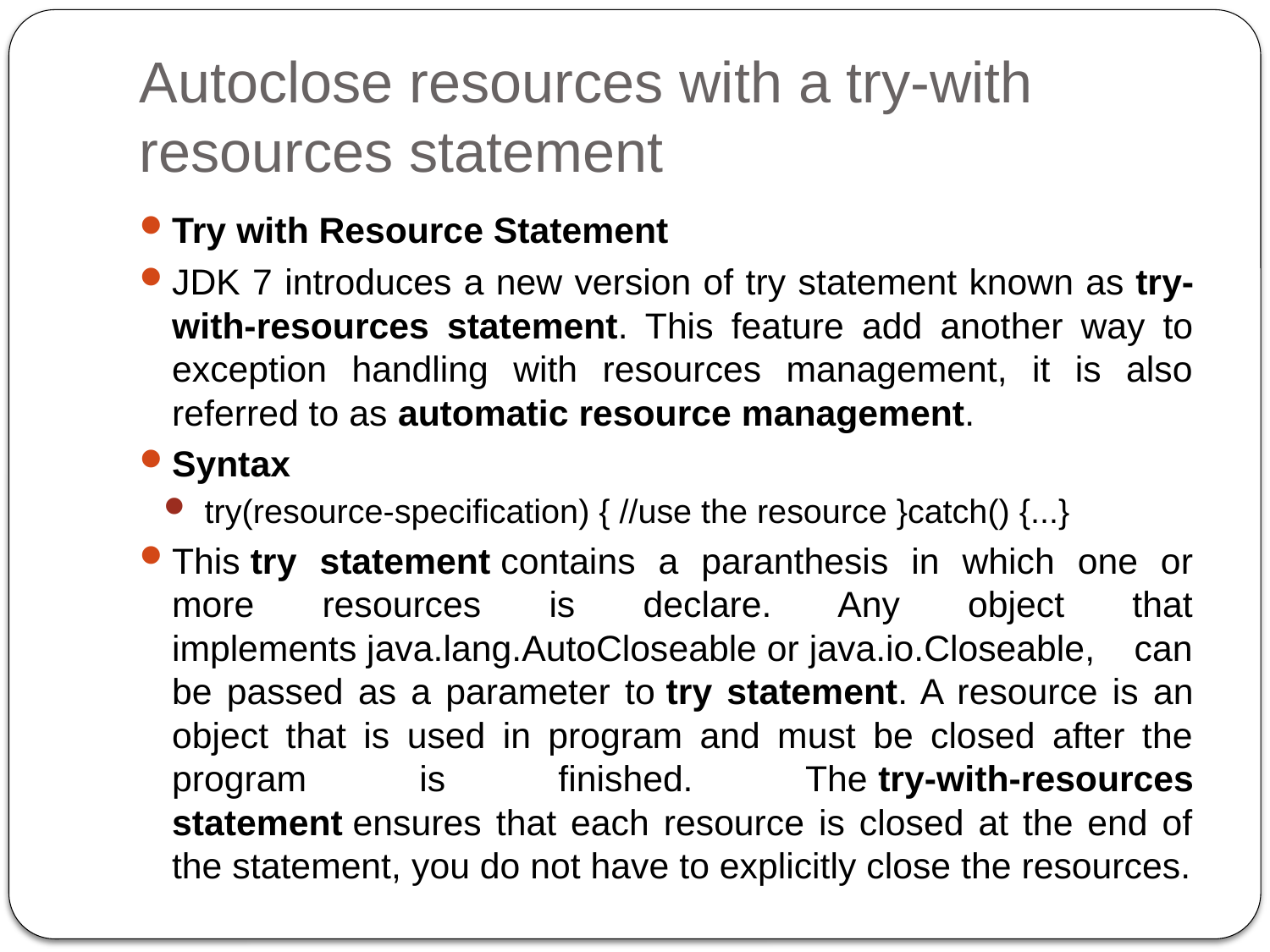

# Autoclose resources with a try-with resources statement
Try with Resource Statement
JDK 7 introduces a new version of try statement known as try-with-resources statement. This feature add another way to exception handling with resources management, it is also referred to as automatic resource management.
Syntax
try(resource-specification) { //use the resource }catch() {...}
This try statement contains a paranthesis in which one or more resources is declare. Any object that implements java.lang.AutoCloseable or java.io.Closeable, can be passed as a parameter to try statement. A resource is an object that is used in program and must be closed after the program is finished. The try-with-resources statement ensures that each resource is closed at the end of the statement, you do not have to explicitly close the resources.